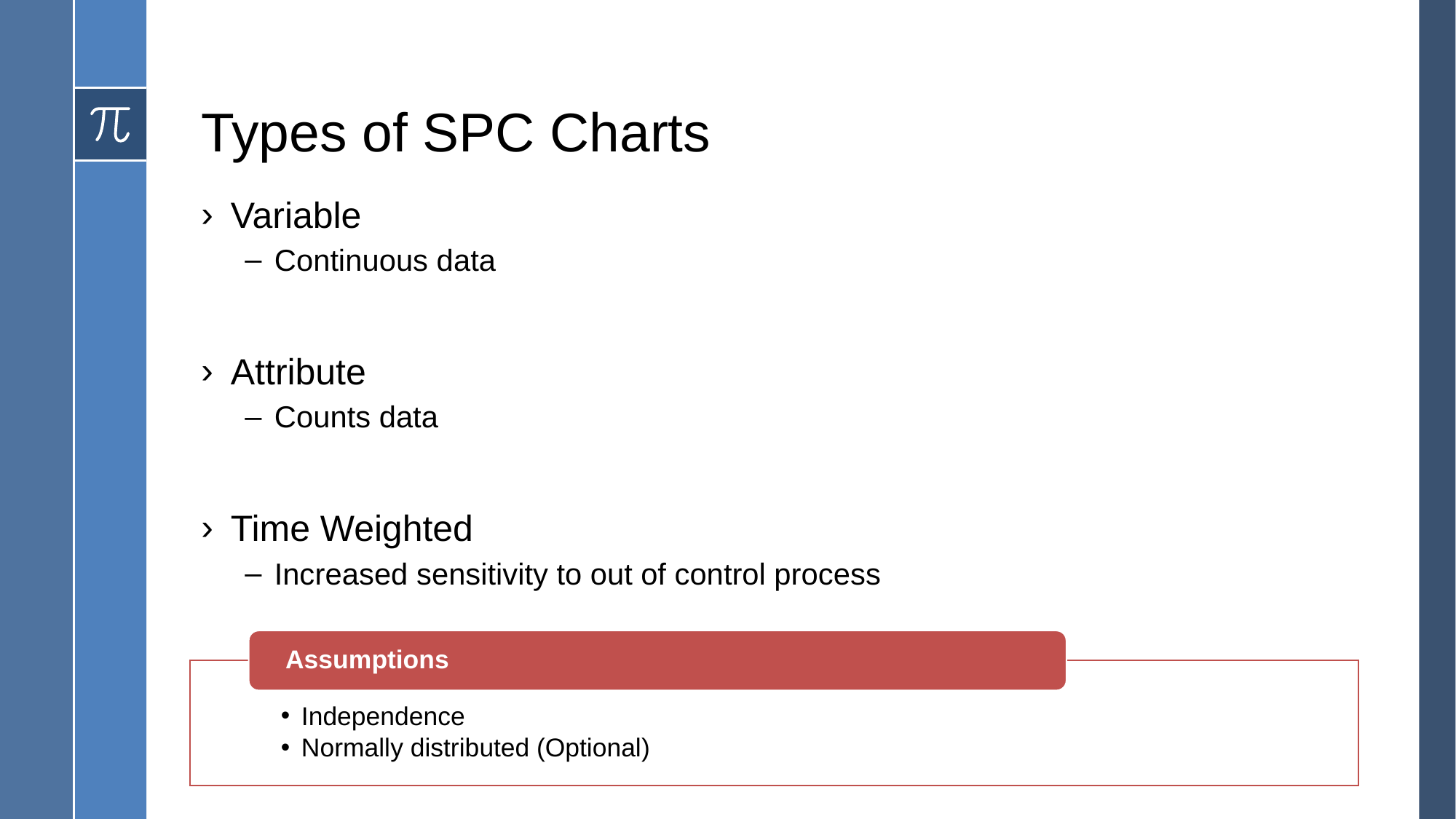

# Types of SPC Charts
Variable
Continuous data

Attribute
Counts data

Time Weighted
Increased sensitivity to out of control process
Independence
Normally distributed (Optional)
Assumptions